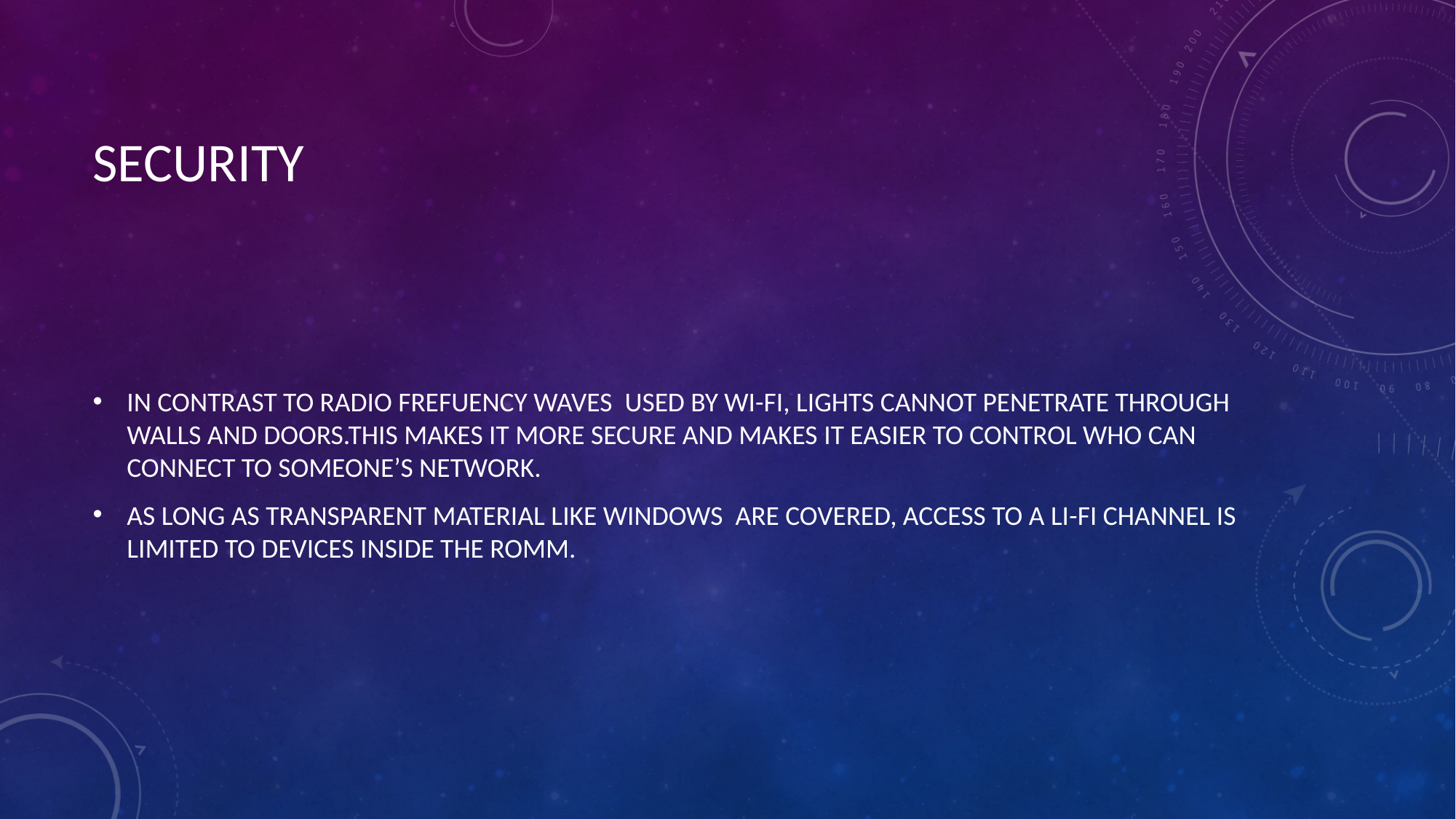

# SECURITY
IN CONTRAST TO RADIO FREFUENCY WAVES  USED BY WI-FI, LIGHTS CANNOT PENETRATE THROUGH WALLS AND DOORS.THIS MAKES IT MORE SECURE AND MAKES IT EASIER TO CONTROL WHO CAN CONNECT TO SOMEONE’S NETWORK.
AS LONG AS TRANSPARENT MATERIAL LIKE WINDOWS  ARE COVERED, ACCESS TO A LI-FI CHANNEL IS LIMITED TO DEVICES INSIDE THE ROMM.